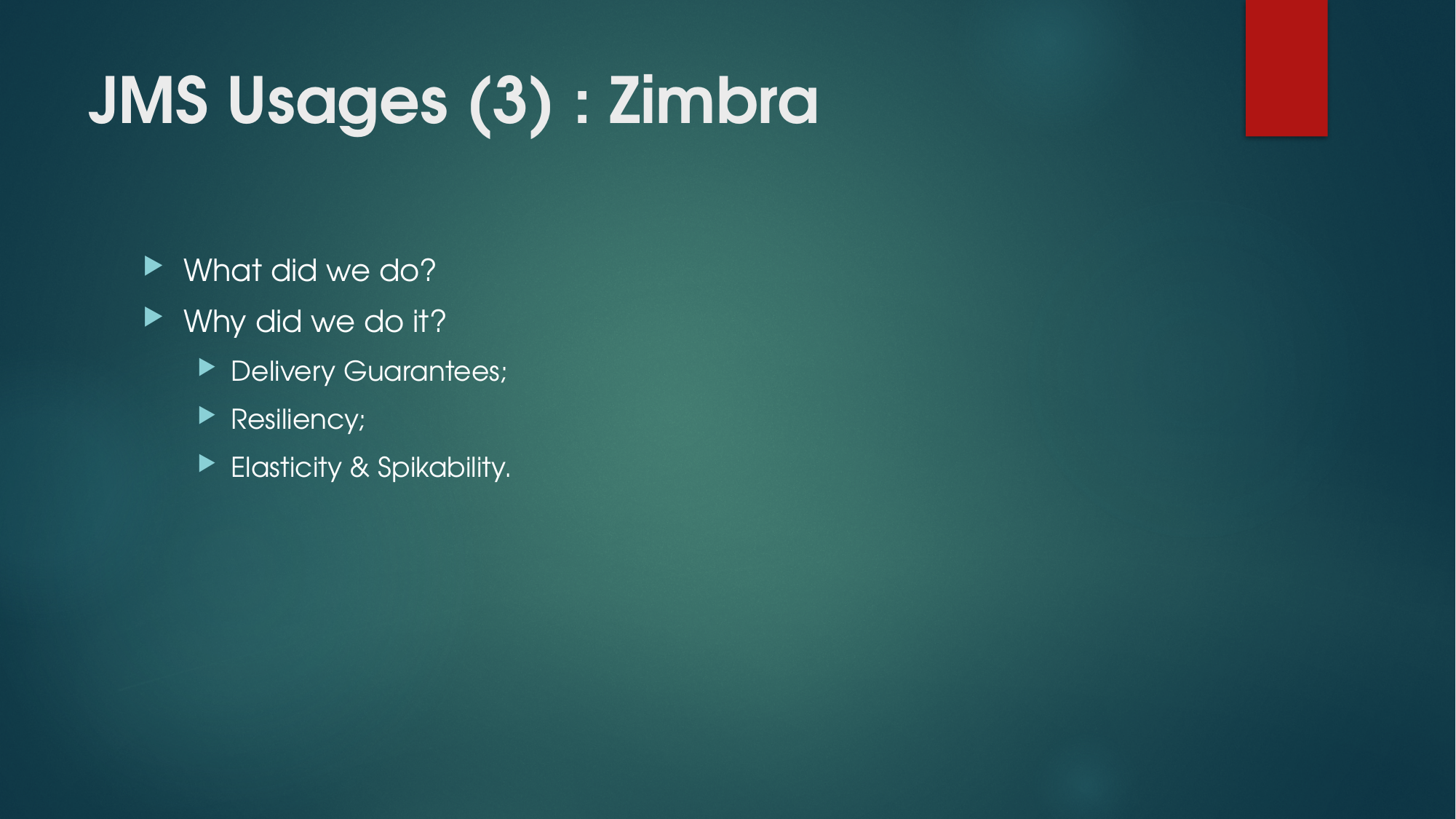

# JMS Usages (3) : Zimbra
What did we do?
Why did we do it?
Delivery Guarantees;
Resiliency;
Elasticity & Spikability.